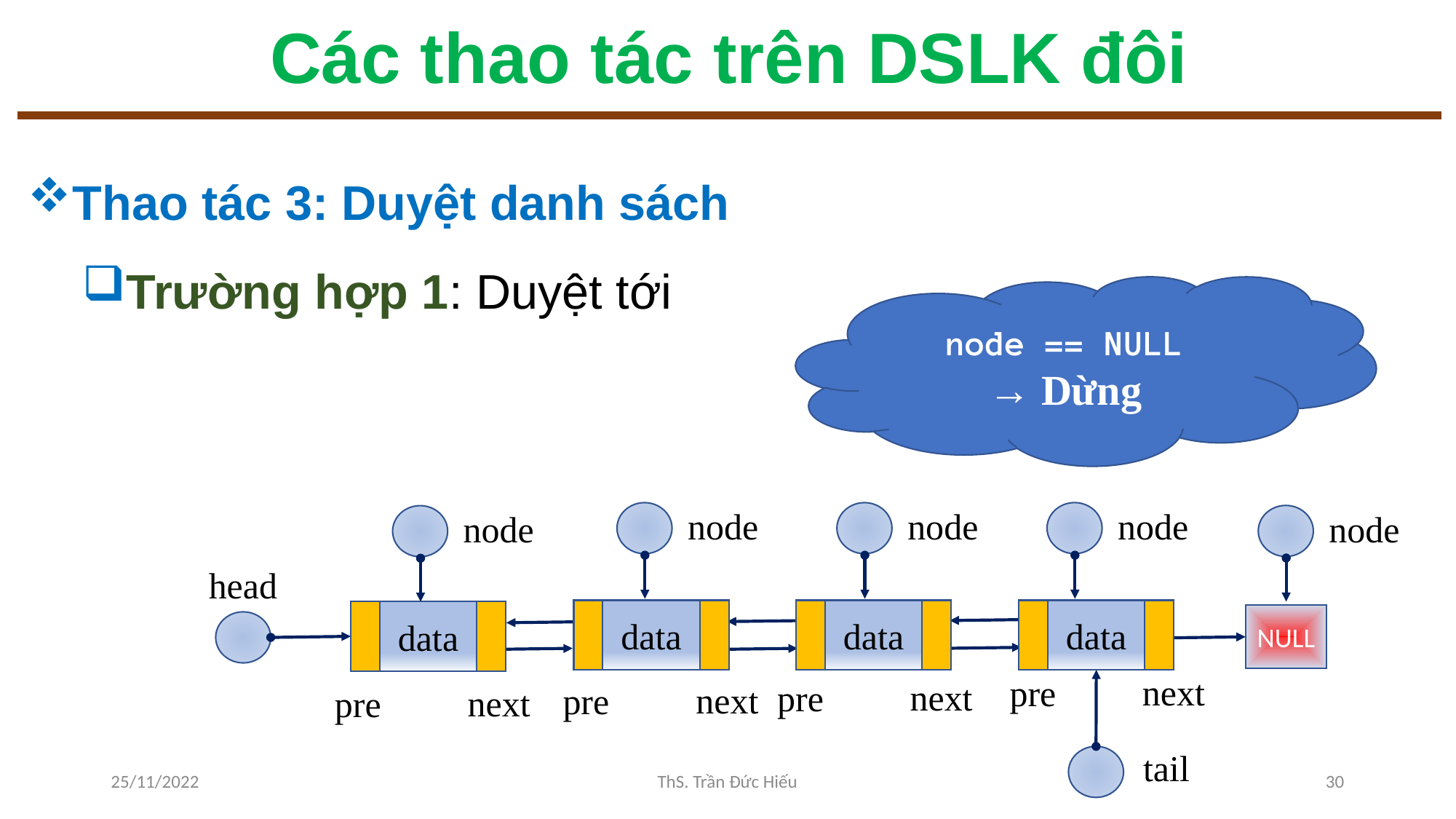

# Các thao tác trên DSLK đôi
Thao tác 3: Duyệt danh sách
Trường hợp 1: Duyệt tới
node == NULL
→ Dừng
node

node

node

node

node

head

data

next
pre

data

next
pre

data

next
pre

data

next
pre
NULL

tail

25/11/2022
ThS. Trần Đức Hiếu
30